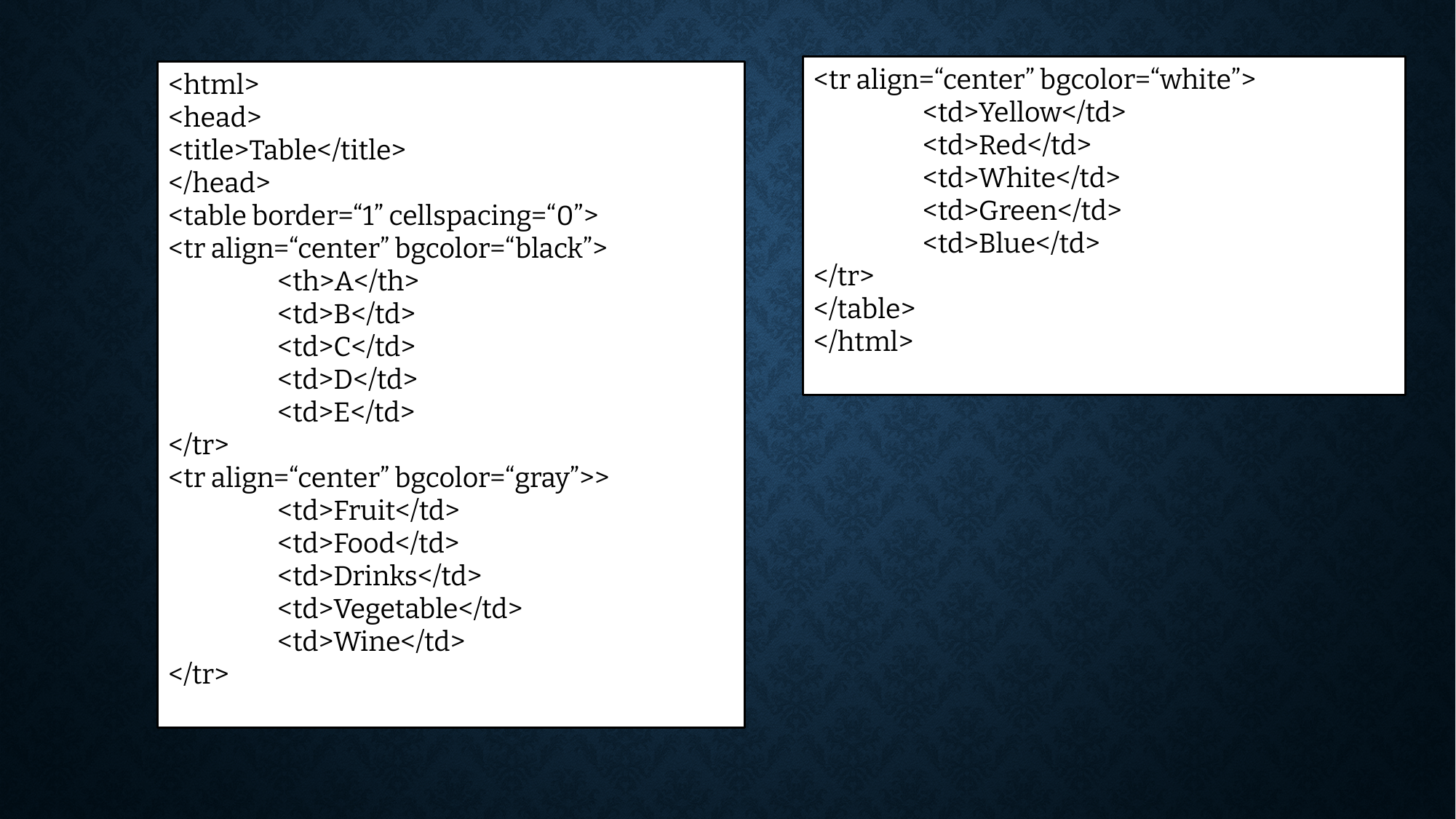

<tr align=“center” bgcolor=“white”>
	<td>Yellow</td>
	<td>Red</td>
	<td>White</td>
	<td>Green</td>
	<td>Blue</td>
</tr>
</table>
</html>

<html>
<head>
<title>Table</title>
</head>
<table border=“1” cellspacing=“0”>
<tr align=“center” bgcolor=“black”>
	<th>A</th>
	<td>B</td>
	<td>C</td>
	<td>D</td>
	<td>E</td>
</tr>
<tr align=“center” bgcolor=“gray”>>
	<td>Fruit</td>
	<td>Food</td>
	<td>Drinks</td>
	<td>Vegetable</td>
	<td>Wine</td>
</tr>